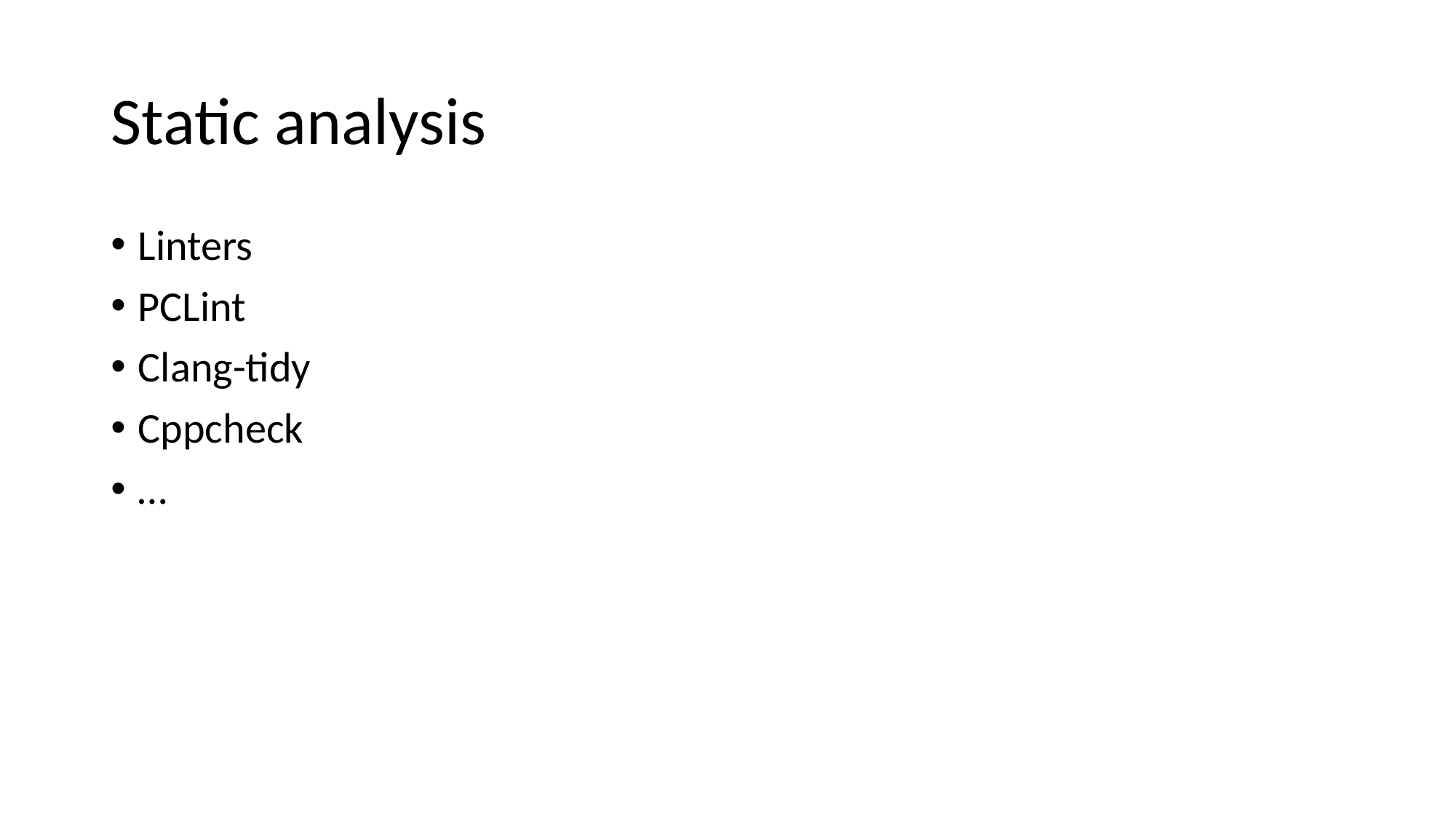

# Static analysis
Linters
PCLint
Clang-tidy
Cppcheck
…